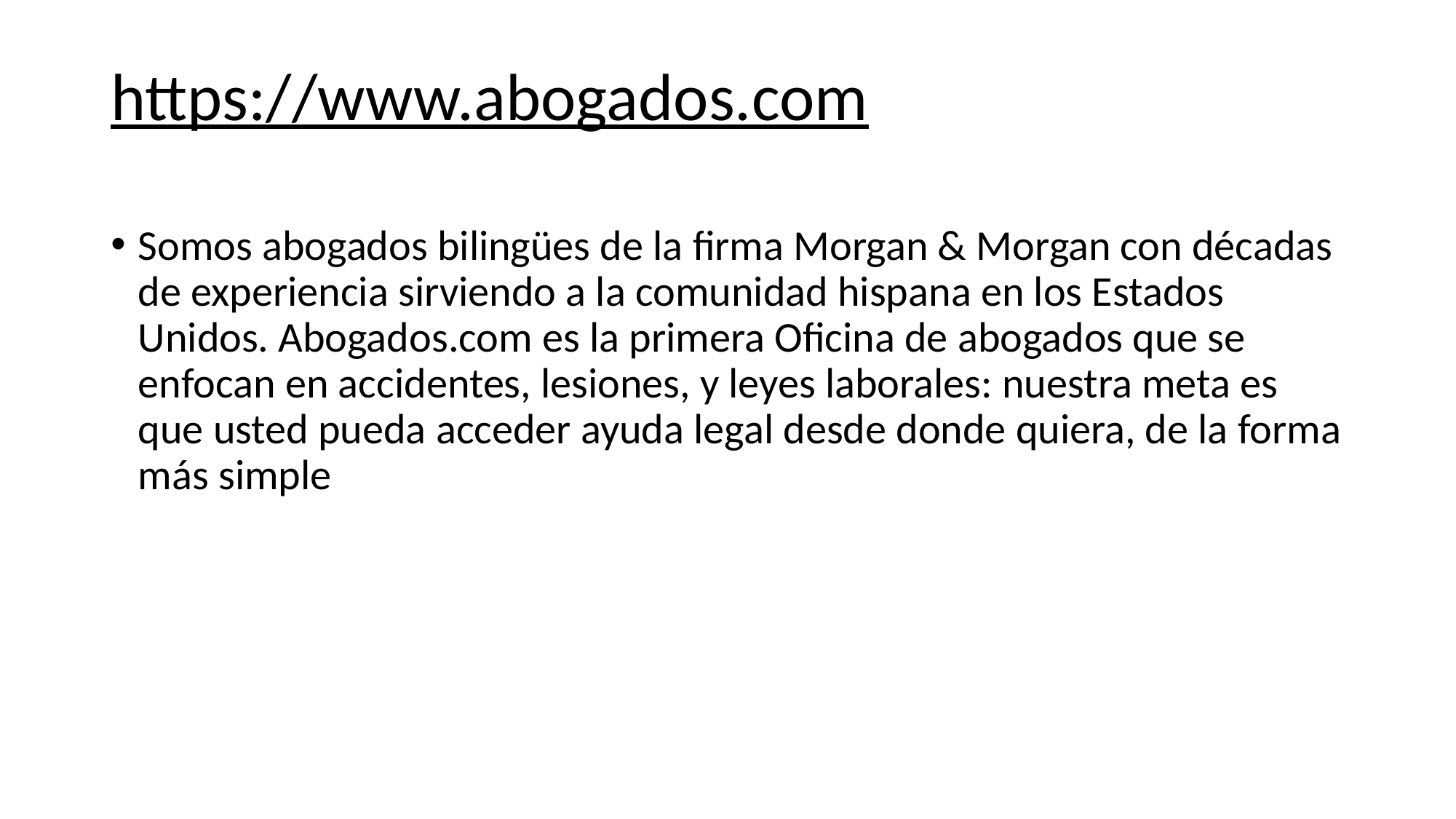

# https://www.abogados.com
Somos abogados bilingües de la firma Morgan & Morgan con décadas de experiencia sirviendo a la comunidad hispana en los Estados Unidos. Abogados.com es la primera Oficina de abogados que se enfocan en accidentes, lesiones, y leyes laborales: nuestra meta es que usted pueda acceder ayuda legal desde donde quiera, de la forma más simple